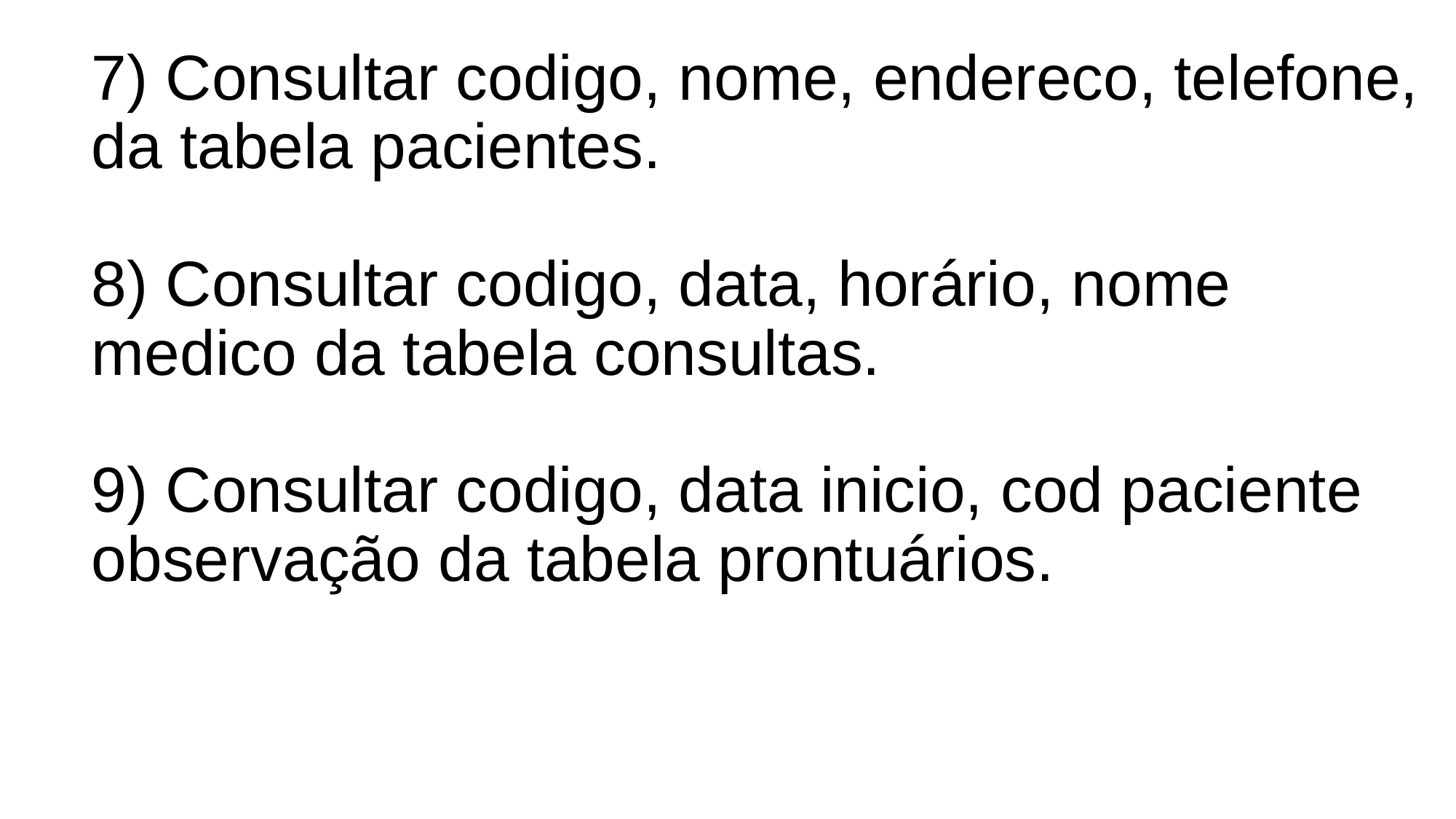

7) Consultar codigo, nome, endereco, telefone, da tabela pacientes.

8) Consultar codigo, data, horário, nome medico da tabela consultas.

9) Consultar codigo, data inicio, cod paciente observação da tabela prontuários.